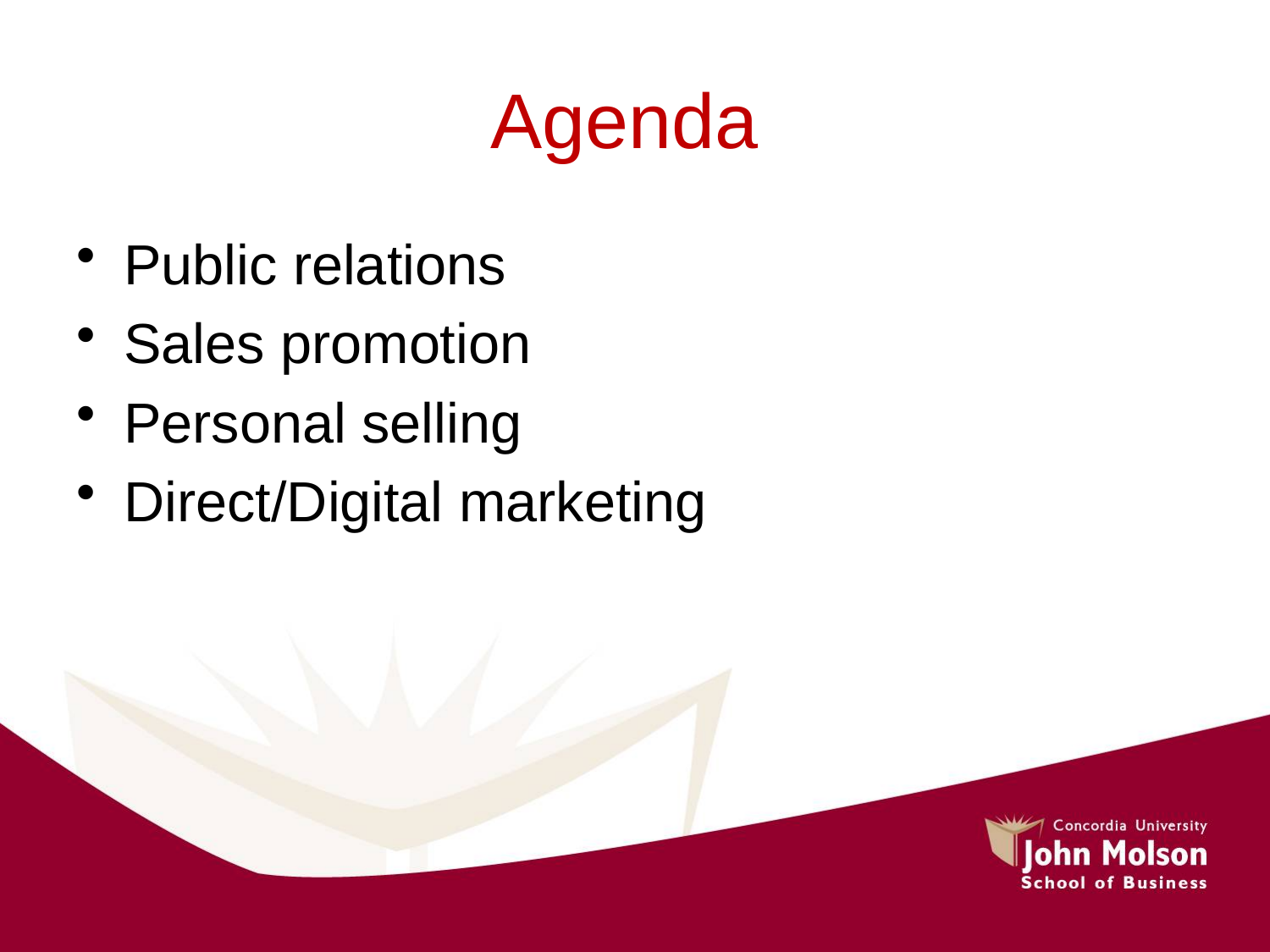

# Agenda
Public relations
Sales promotion
Personal selling
Direct/Digital marketing